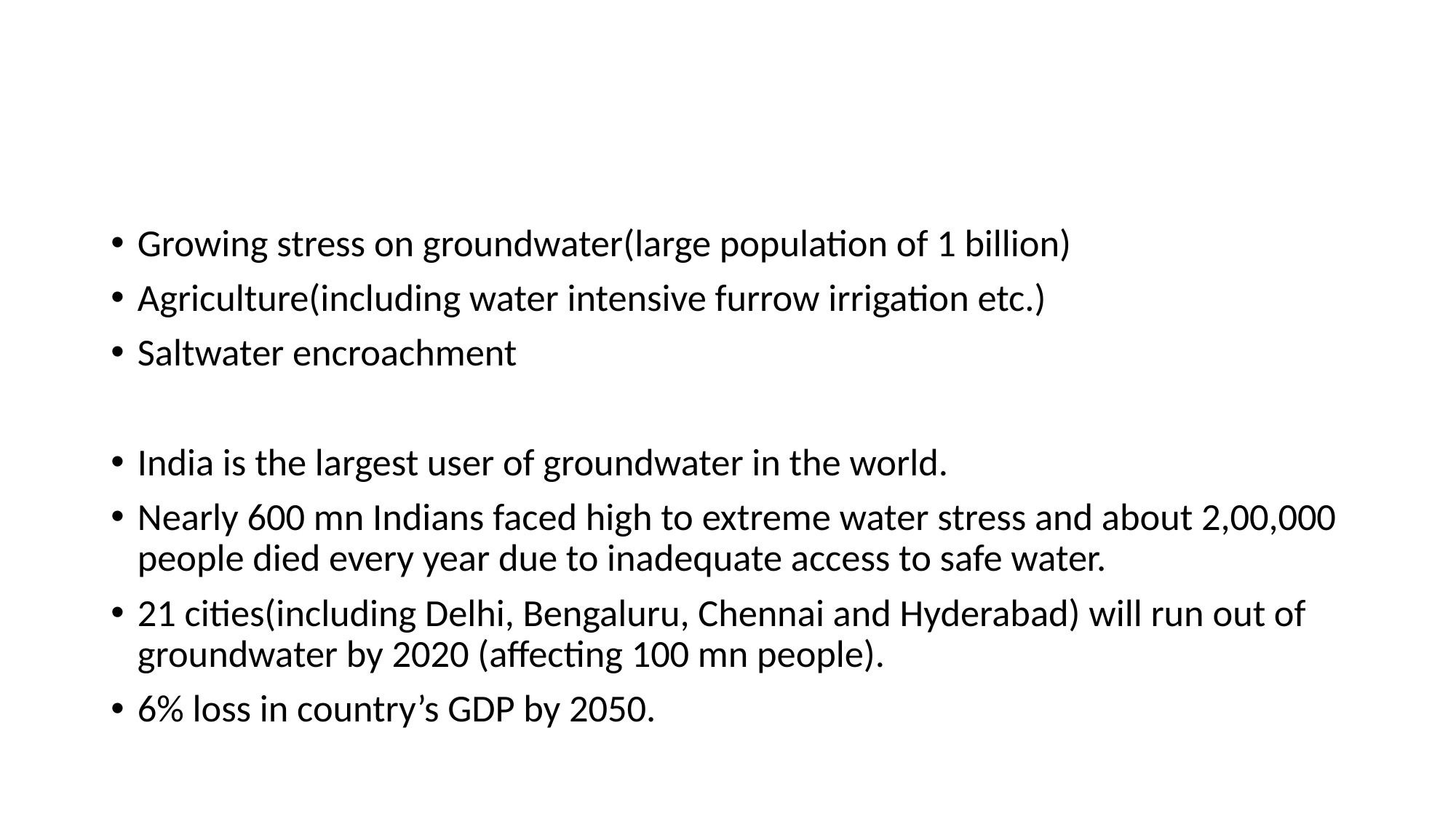

#
Growing stress on groundwater(large population of 1 billion)
Agriculture(including water intensive furrow irrigation etc.)
Saltwater encroachment

India is the largest user of groundwater in the world.
Nearly 600 mn Indians faced high to extreme water stress and about 2,00,000 people died every year due to inadequate access to safe water.
21 cities(including Delhi, Bengaluru, Chennai and Hyderabad) will run out of groundwater by 2020 (affecting 100 mn people).
6% loss in country’s GDP by 2050.